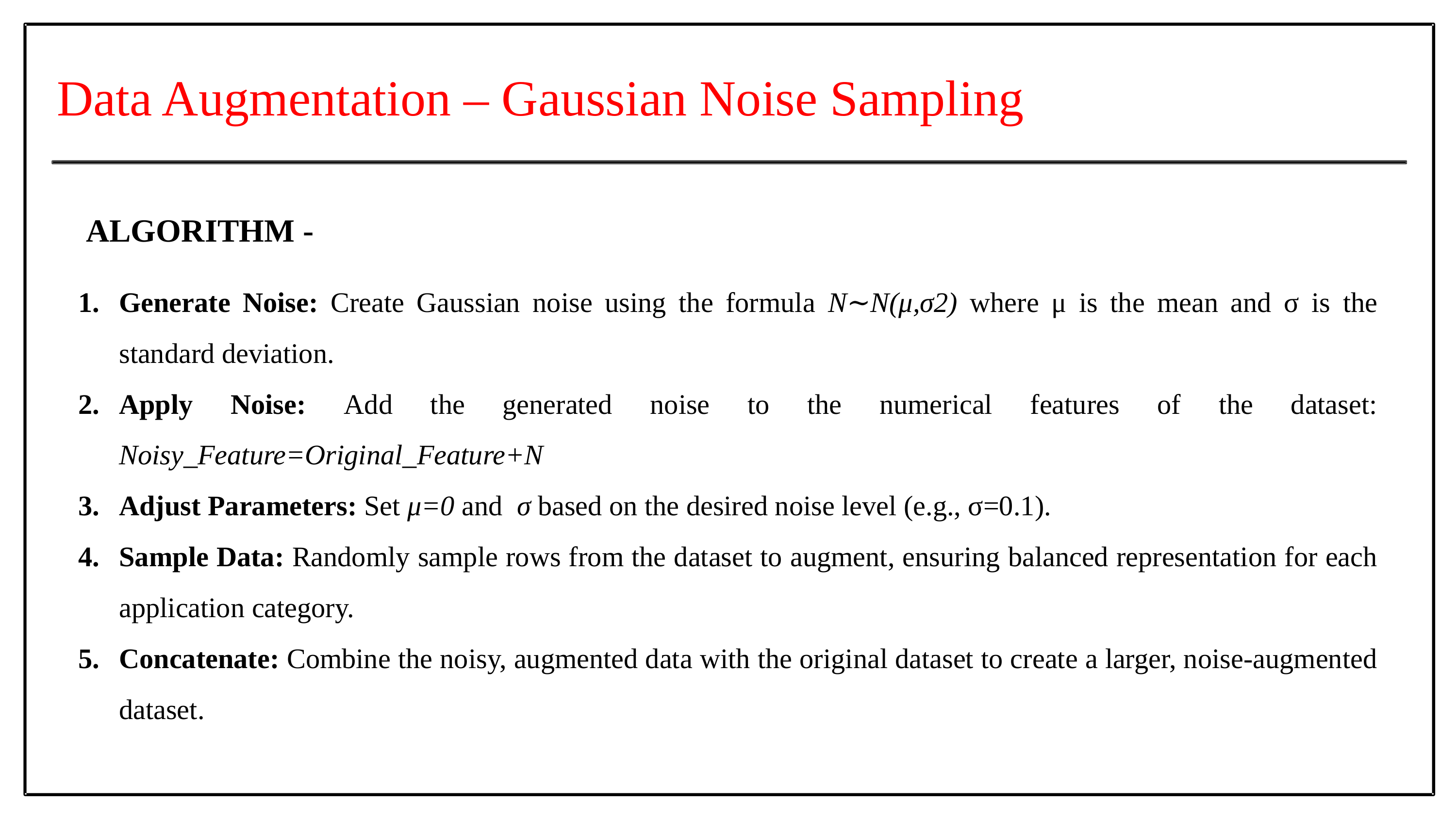

Data Augmentation – Gaussian Noise Sampling

ALGORITHM -
Generate Noise: Create Gaussian noise using the formula N∼N(μ,σ2) where μ is the mean and σ is the standard deviation.
Apply Noise: Add the generated noise to the numerical features of the dataset: Noisy_Feature=Original_Feature+N
Adjust Parameters: Set μ=0 and  σ based on the desired noise level (e.g., σ=0.1).
Sample Data: Randomly sample rows from the dataset to augment, ensuring balanced representation for each application category.
Concatenate: Combine the noisy, augmented data with the original dataset to create a larger, noise-augmented dataset.